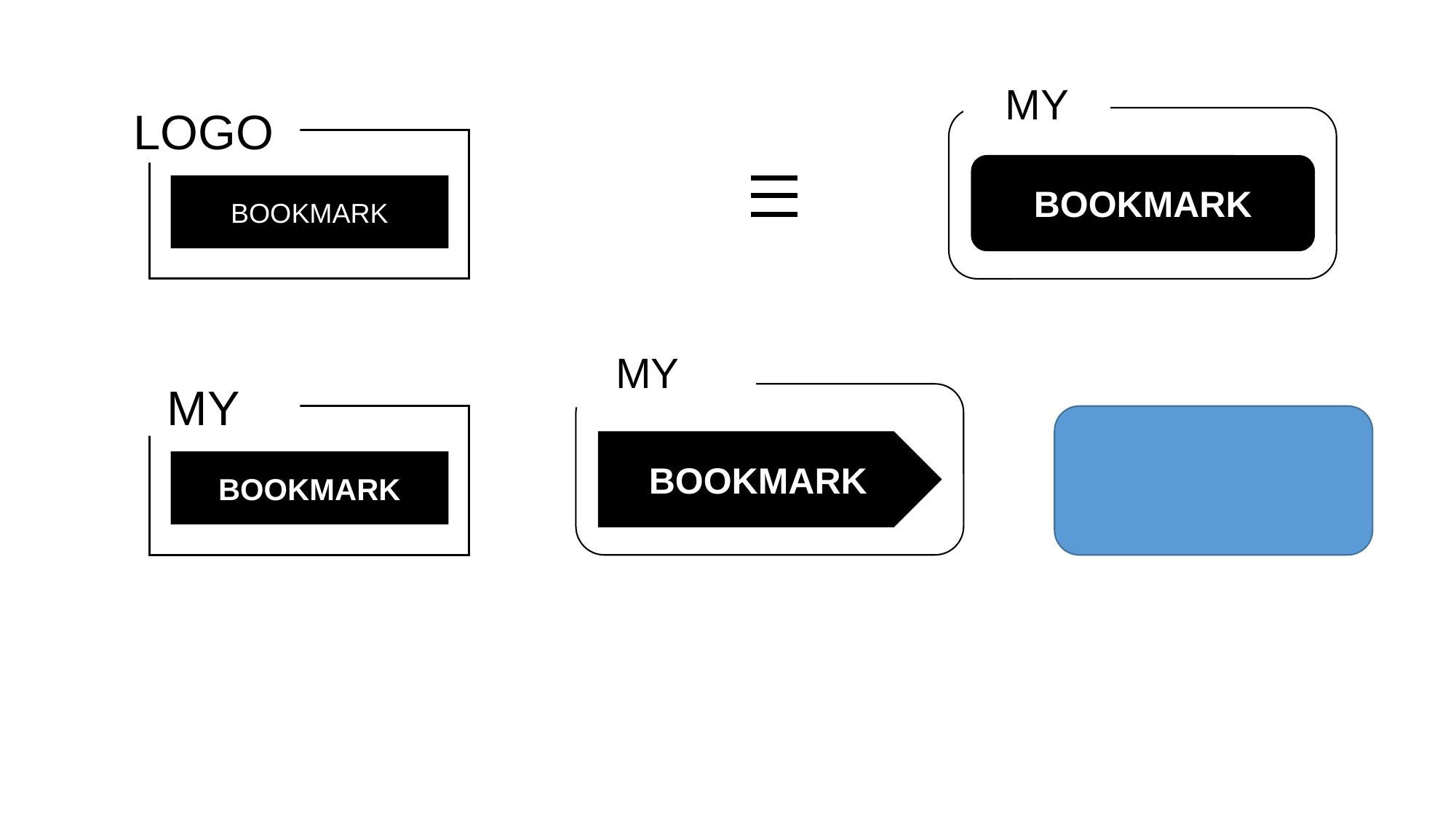

MY

BOOKMARK
LOGO

BOOKMARK

MY

BOOKMARK
MY

BOOKMARK